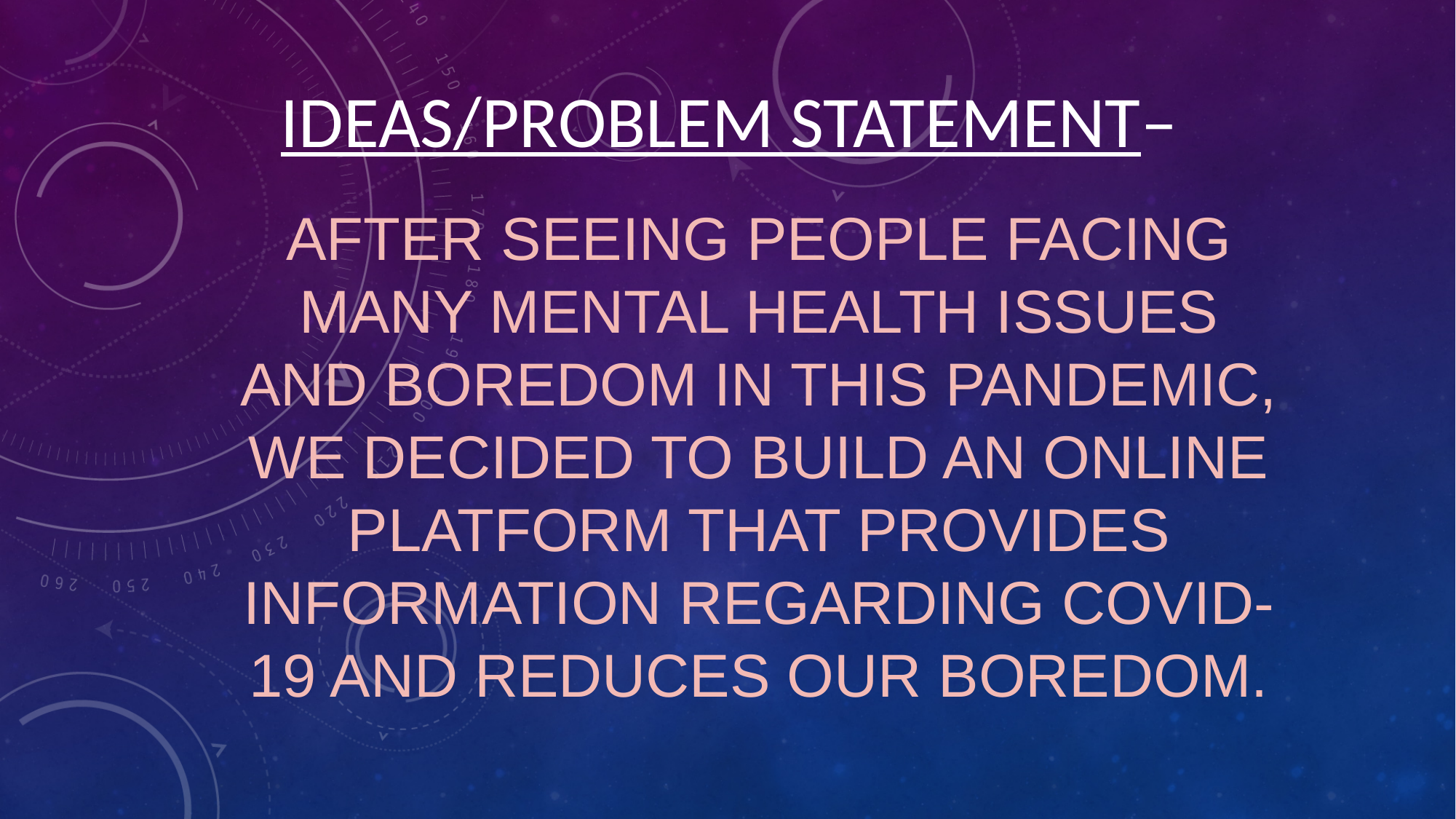

# Ideas/Problem Statement–
After seeing people facing many mental health issues and boredom in this pandemic, we decided to build an online platform that provides information regarding COVID-19 and reduces our boredom.